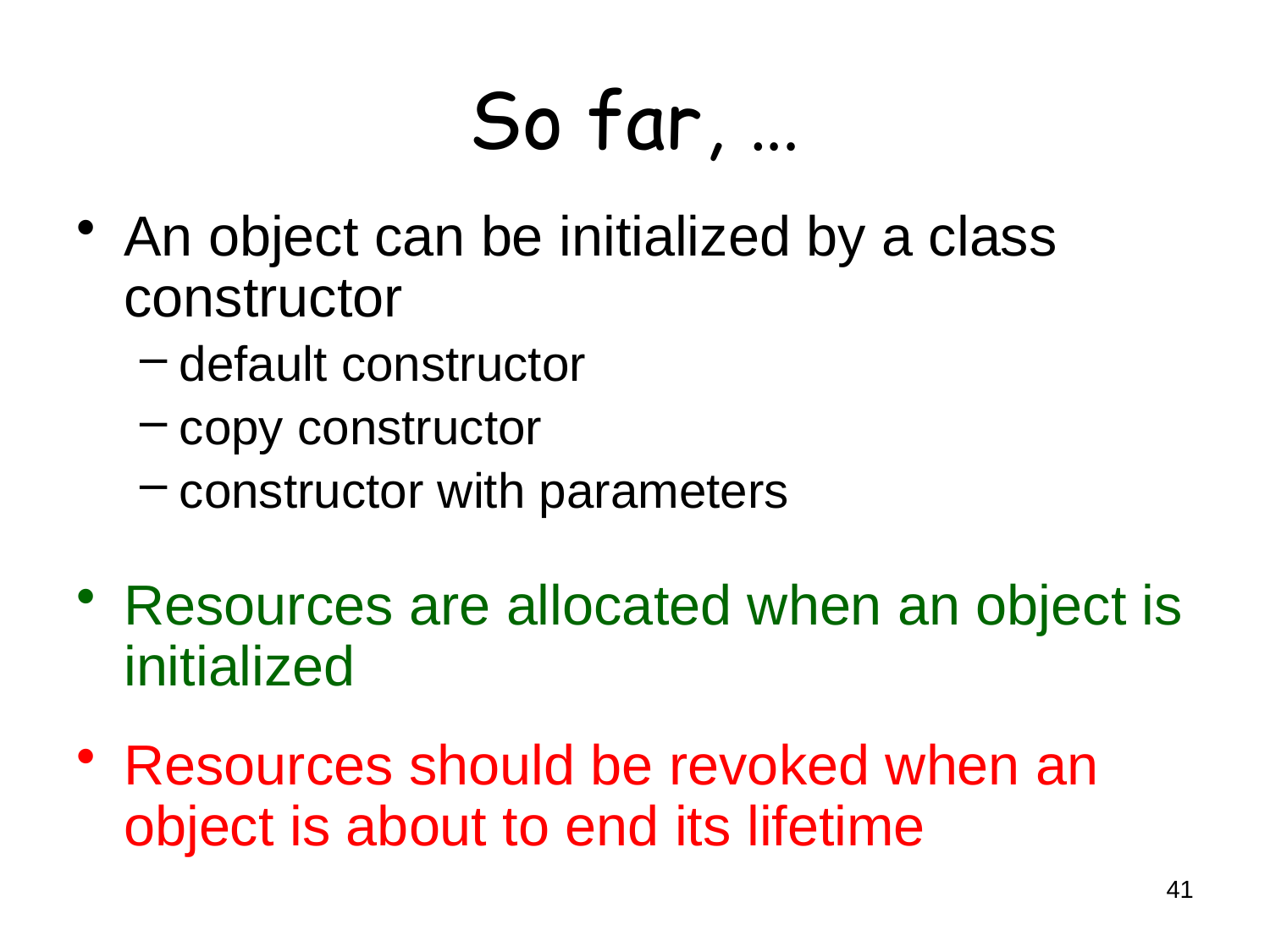

# So far, …
An object can be initialized by a class constructor
default constructor
copy constructor
constructor with parameters

Resources are allocated when an object is initialized

Resources should be revoked when an object is about to end its lifetime
41